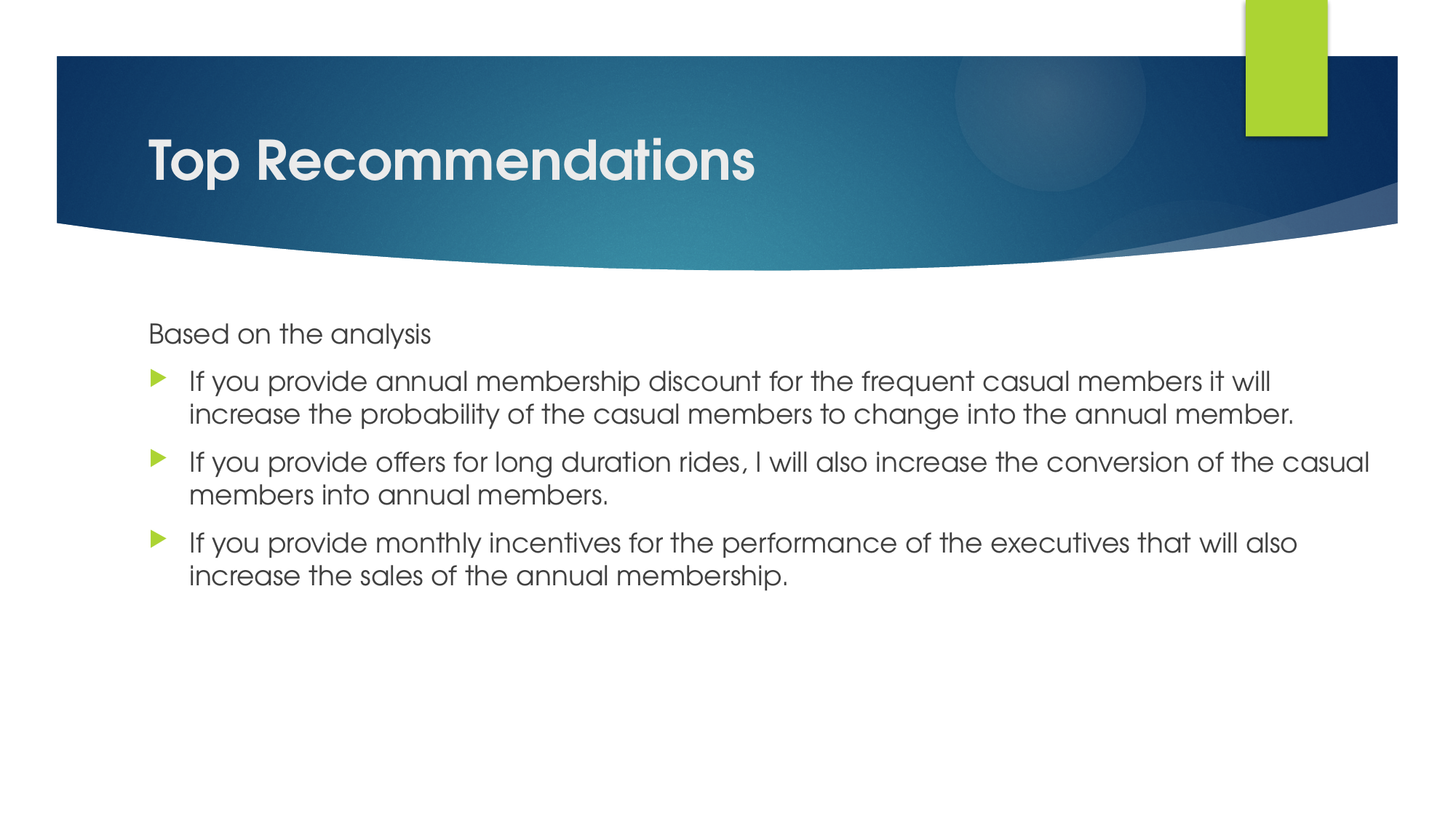

# Top Recommendations
Based on the analysis
If you provide annual membership discount for the frequent casual members it will increase the probability of the casual members to change into the annual member.
If you provide offers for long duration rides, I will also increase the conversion of the casual members into annual members.
If you provide monthly incentives for the performance of the executives that will also increase the sales of the annual membership.